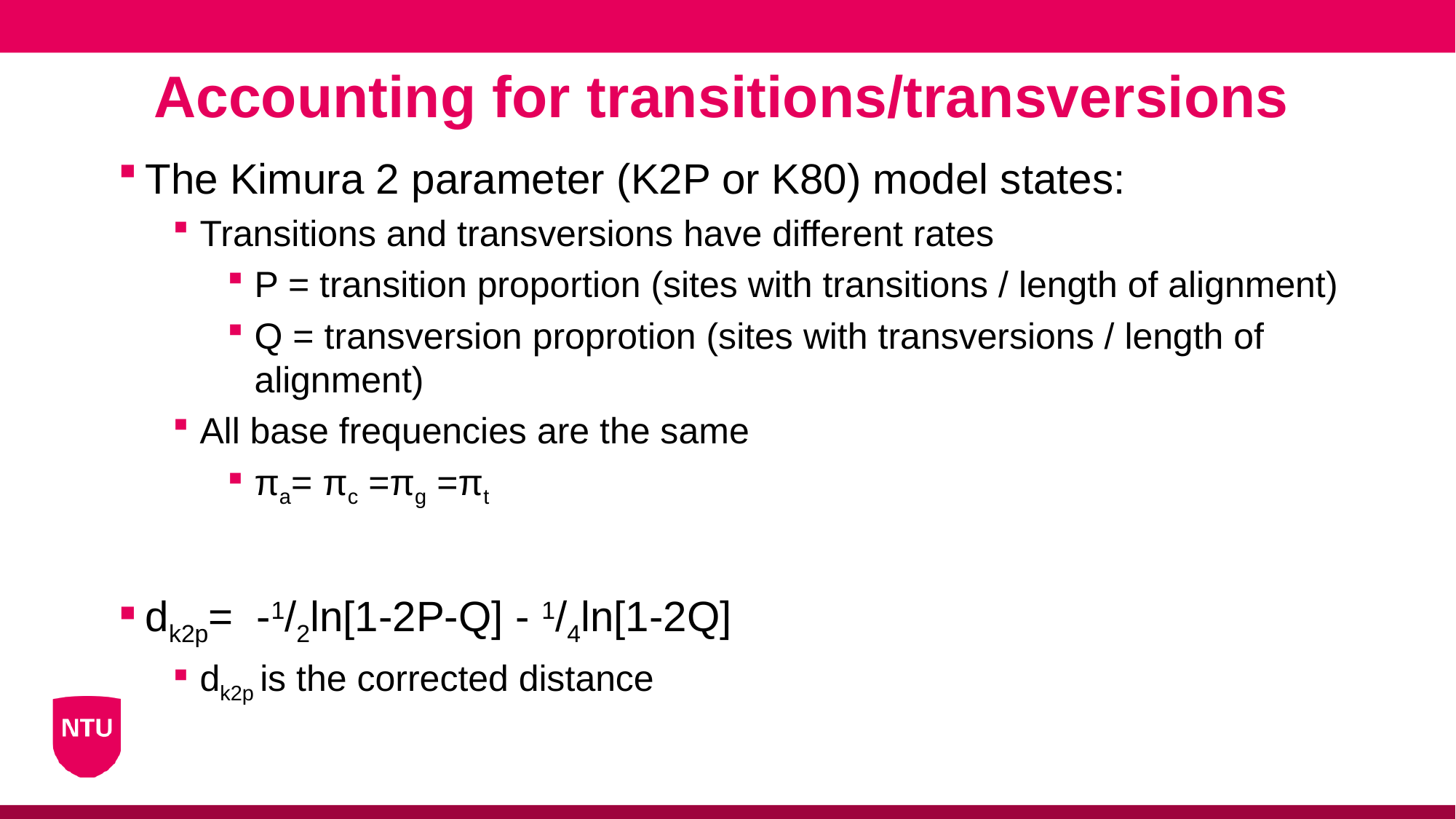

Accounting for transitions/transversions
The Kimura 2 parameter (K2P or K80) model states:
Transitions and transversions have different rates
P = transition proportion (sites with transitions / length of alignment)
Q = transversion proprotion (sites with transversions / length of alignment)
All base frequencies are the same
πa= πc =πg =πt

dk2p=  -1/2ln[1-2P-Q] - 1/4ln[1-2Q]
dk2p is the corrected distance